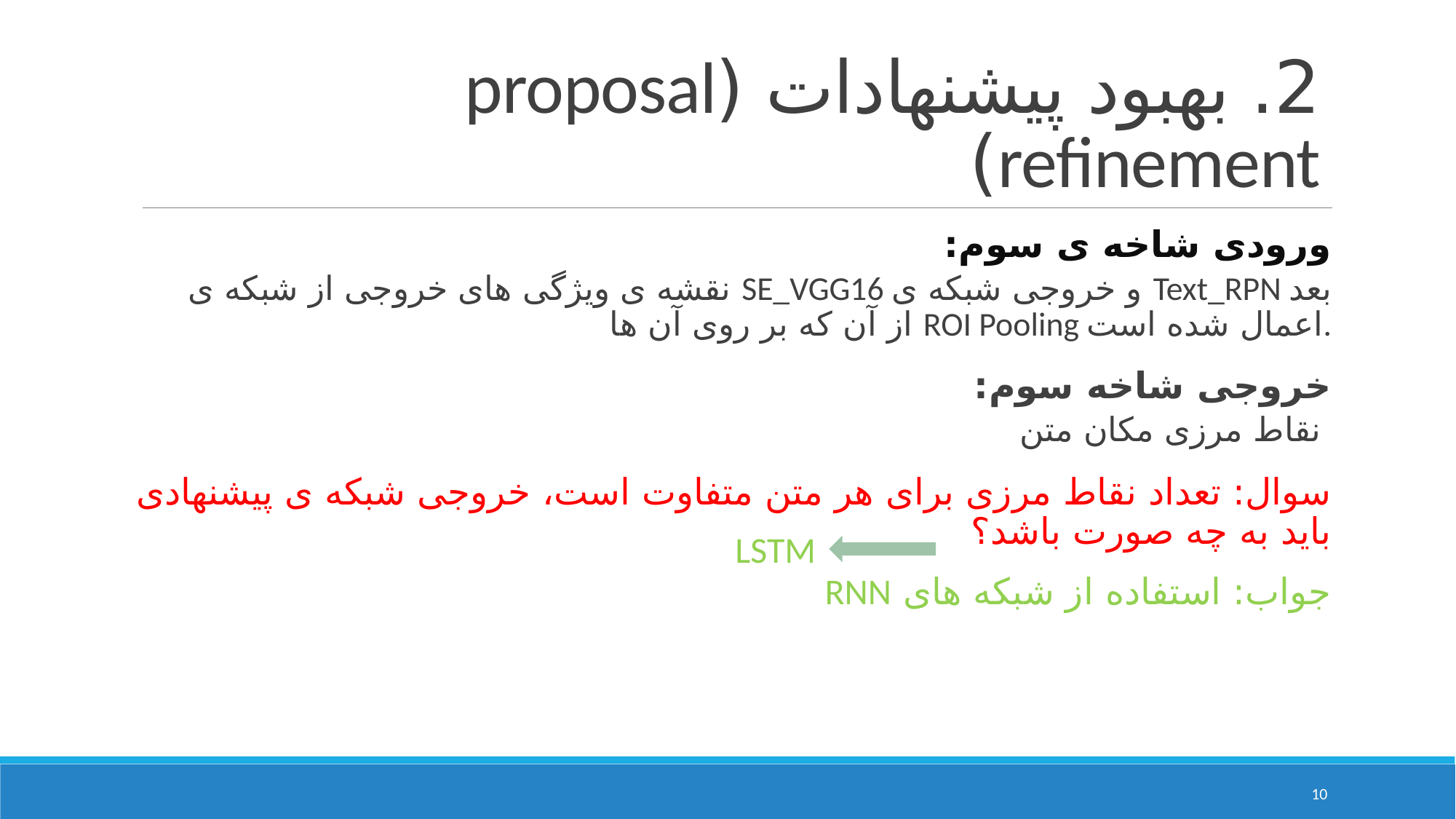

# 2. بهبود پیشنهادات (proposal refinement)
ورودی شاخه ی سوم:
نقشه ی ویژگی های خروجی از شبکه ی SE_VGG16 و خروجی شبکه ی Text_RPN بعد از آن که بر روی آن ها ROI Pooling اعمال شده است.
خروجی شاخه سوم:
نقاط مرزی مکان متن
سوال: تعداد نقاط مرزی برای هر متن متفاوت است، خروجی شبکه ی پیشنهادی باید به چه صورت باشد؟
جواب: استفاده از شبکه های RNN
LSTM

10